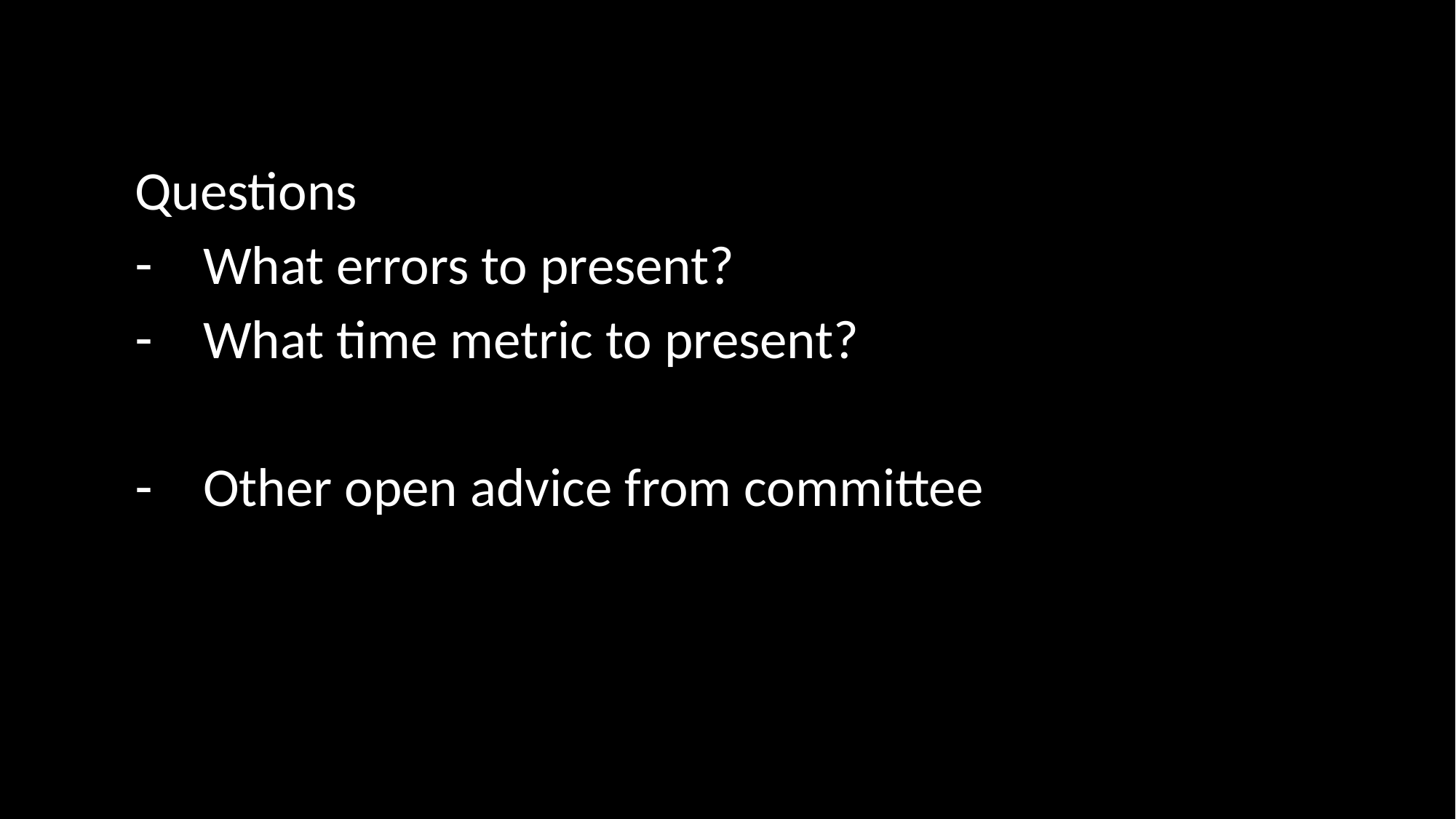

Questions
What errors to present?
What time metric to present?

Other open advice from committee